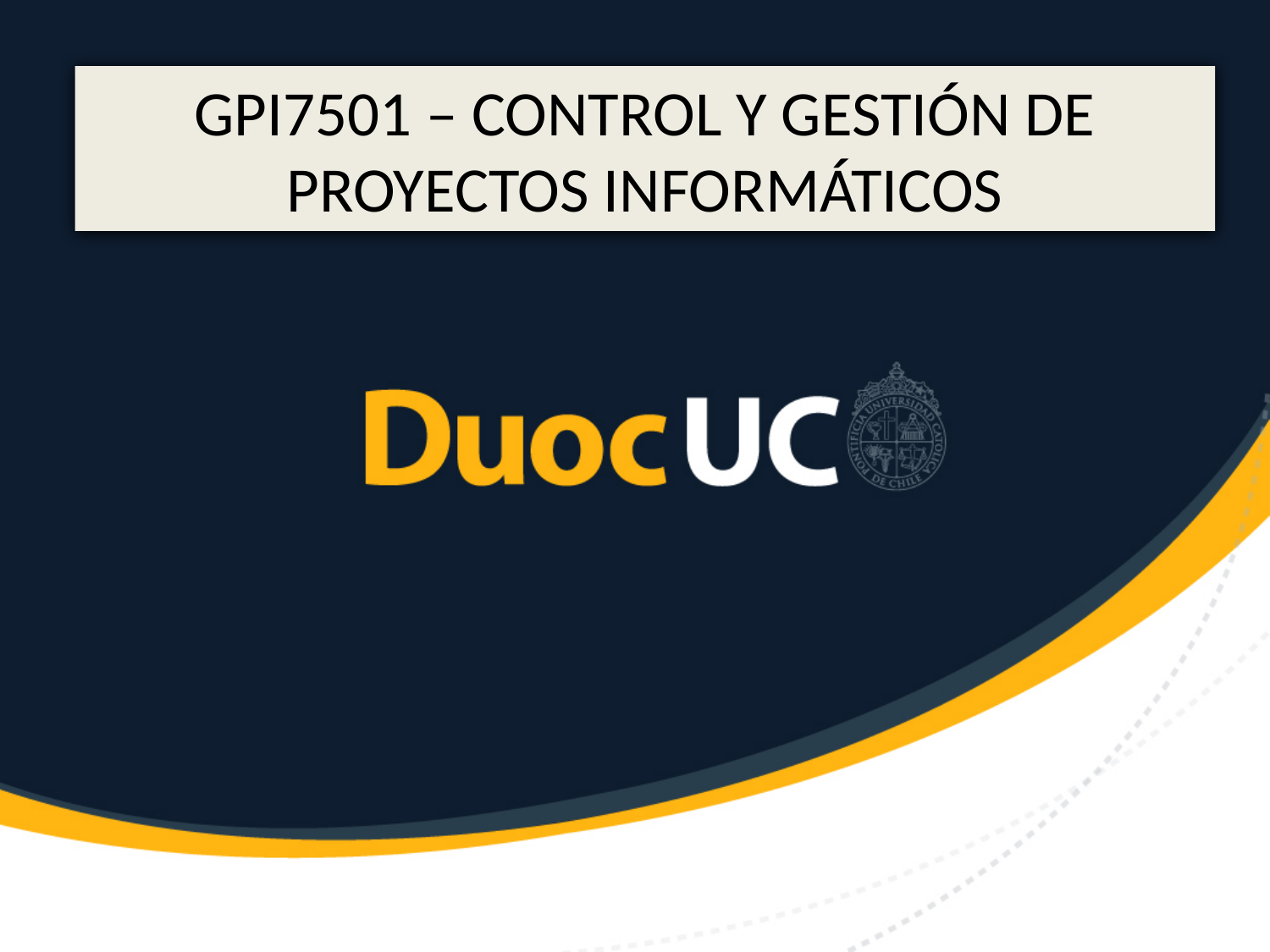

GPI7501 – CONTROL Y GESTIÓN DE PROYECTOS INFORMÁTICOS